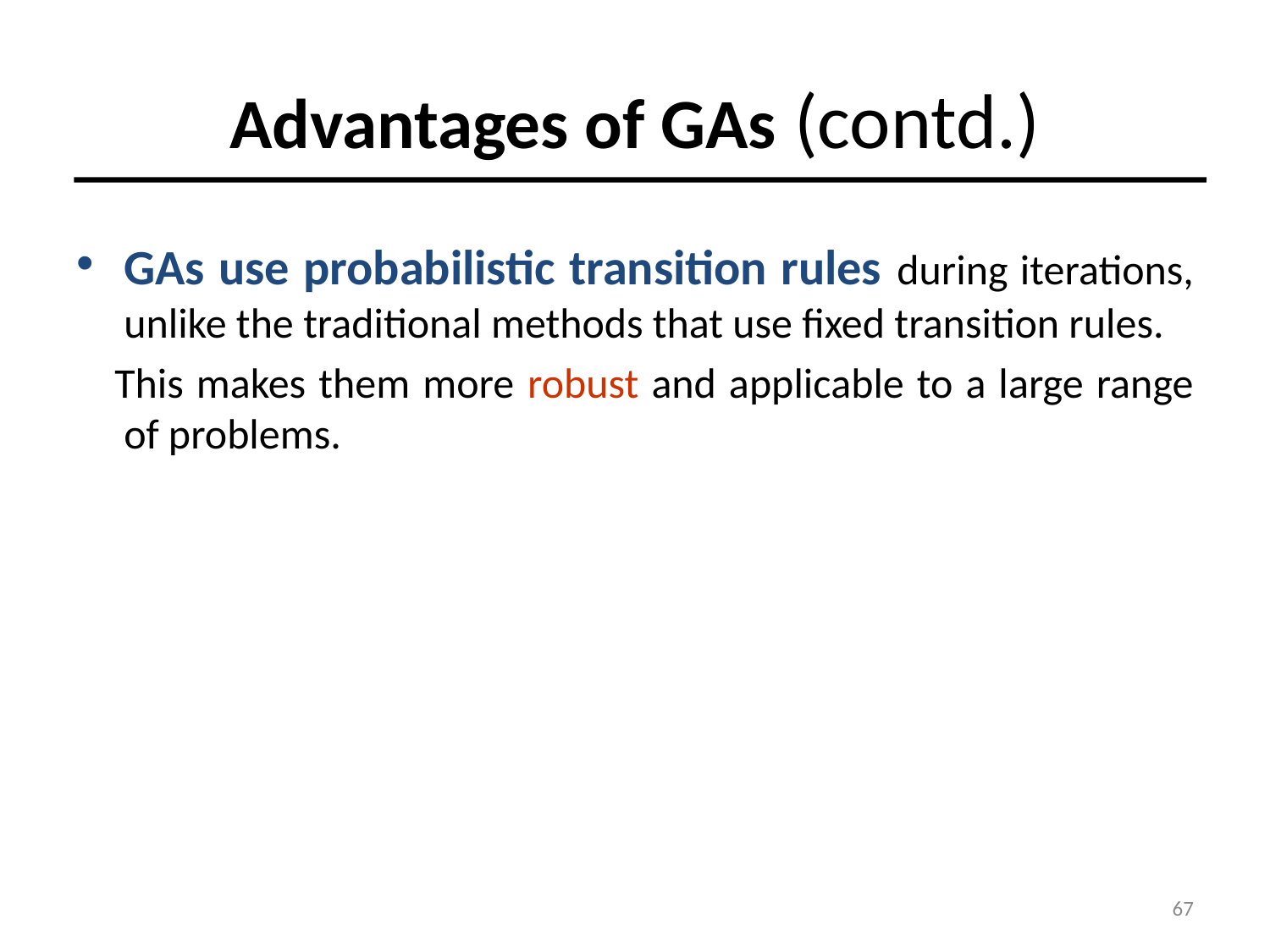

# Advantages of GAs (contd.)

GAs use probabilistic transition rules during iterations, unlike the traditional methods that use fixed transition rules.
   This makes them more robust and applicable to a large range of problems.
67